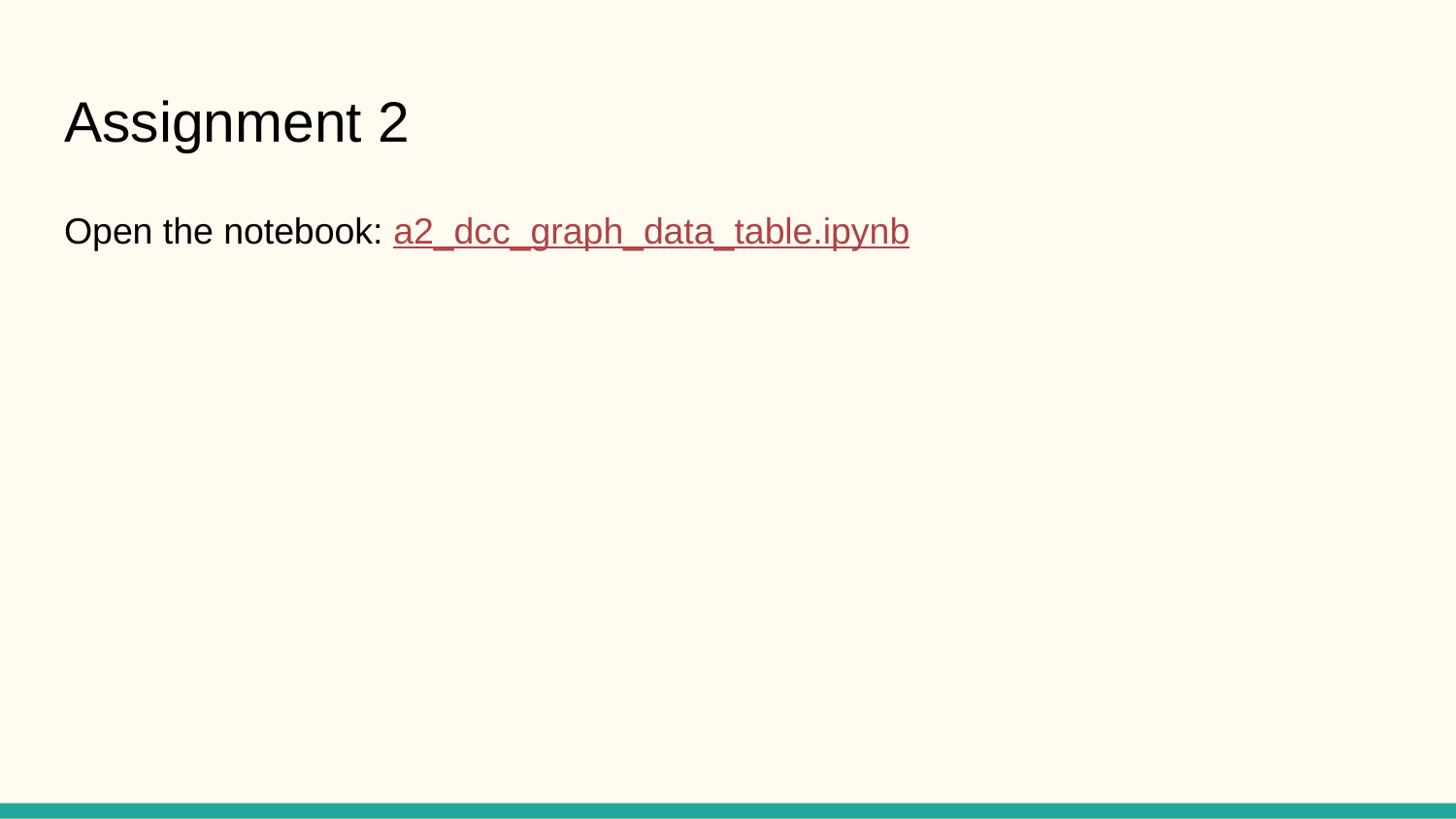

# Assignment 2
Open the notebook: a2_dcc_graph_data_table.ipynb